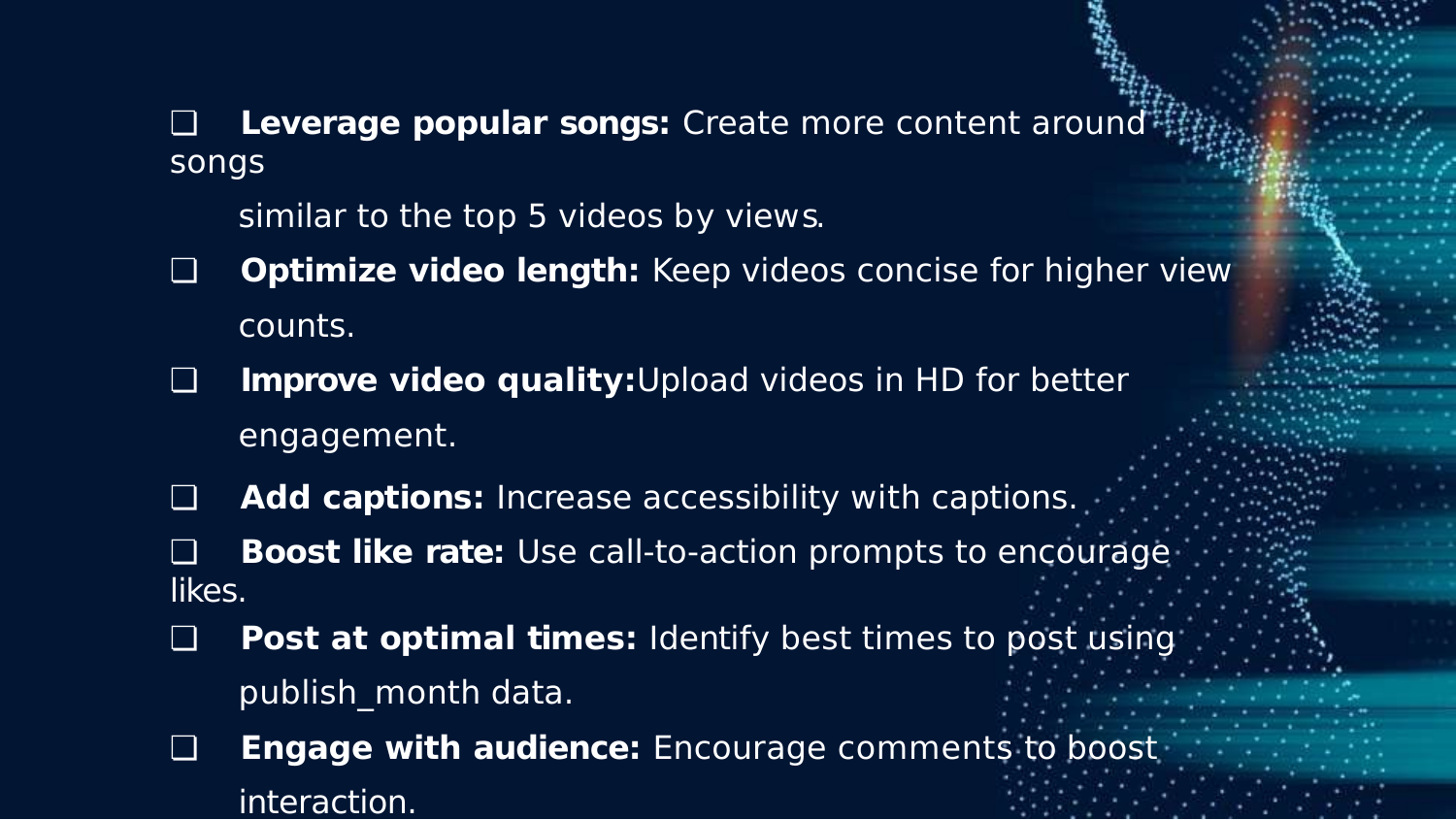

❏	Leverage popular songs: Create more content around songs
similar to the top 5 videos by views.
❏	Optimize video length: Keep videos concise for higher view
counts.
❏	Improve video quality:Upload videos in HD for better
engagement.
❏	Add captions: Increase accessibility with captions.
❏	Boost like rate: Use call-to-action prompts to encourage likes.
❏	Post at optimal times: Identify best times to post using
publish_month data.
❏	Engage with audience: Encourage comments to boost
interaction.